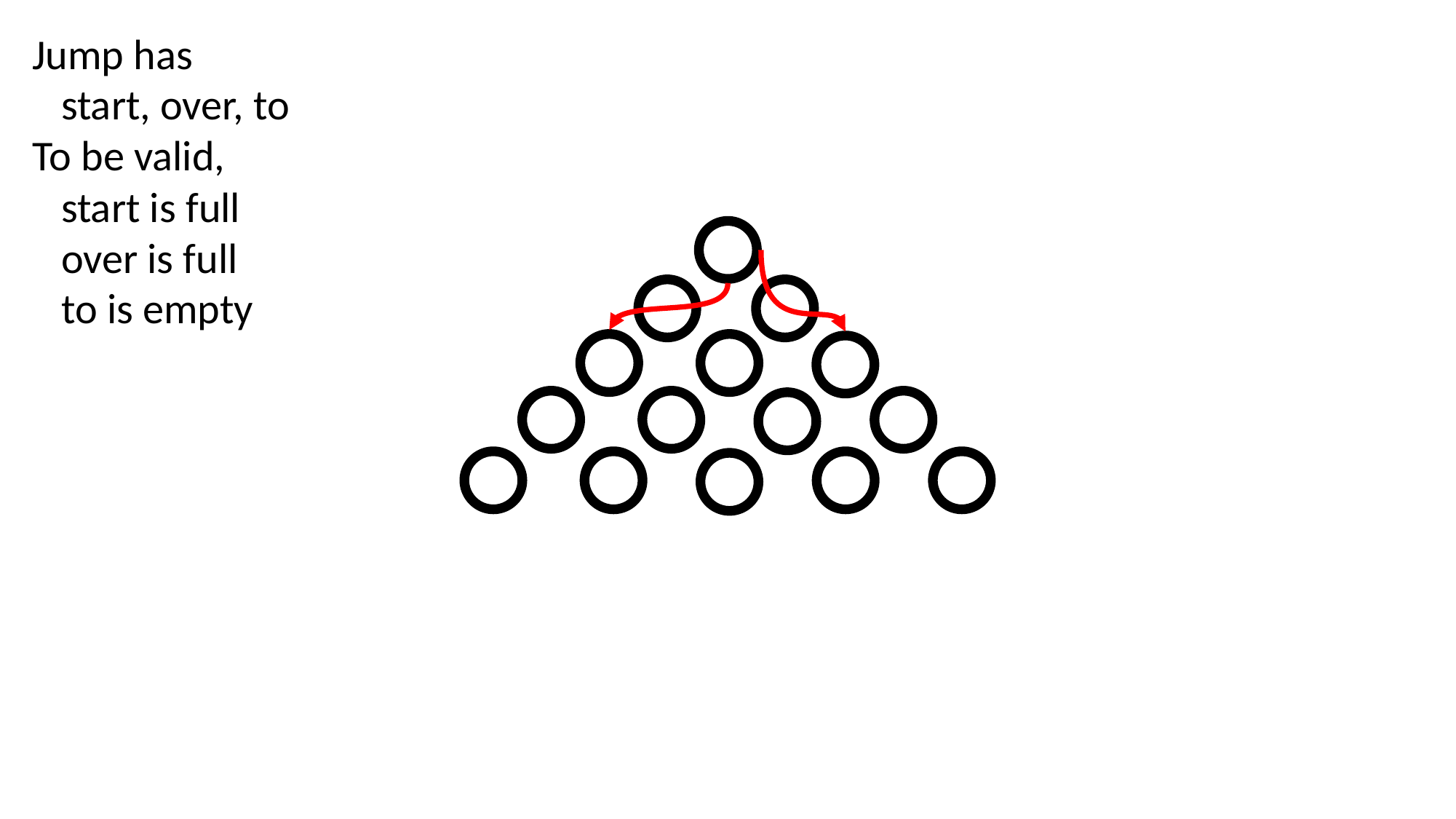

Jump has
   start, over, to
To be valid,
   start is full
   over is full
   to is empty